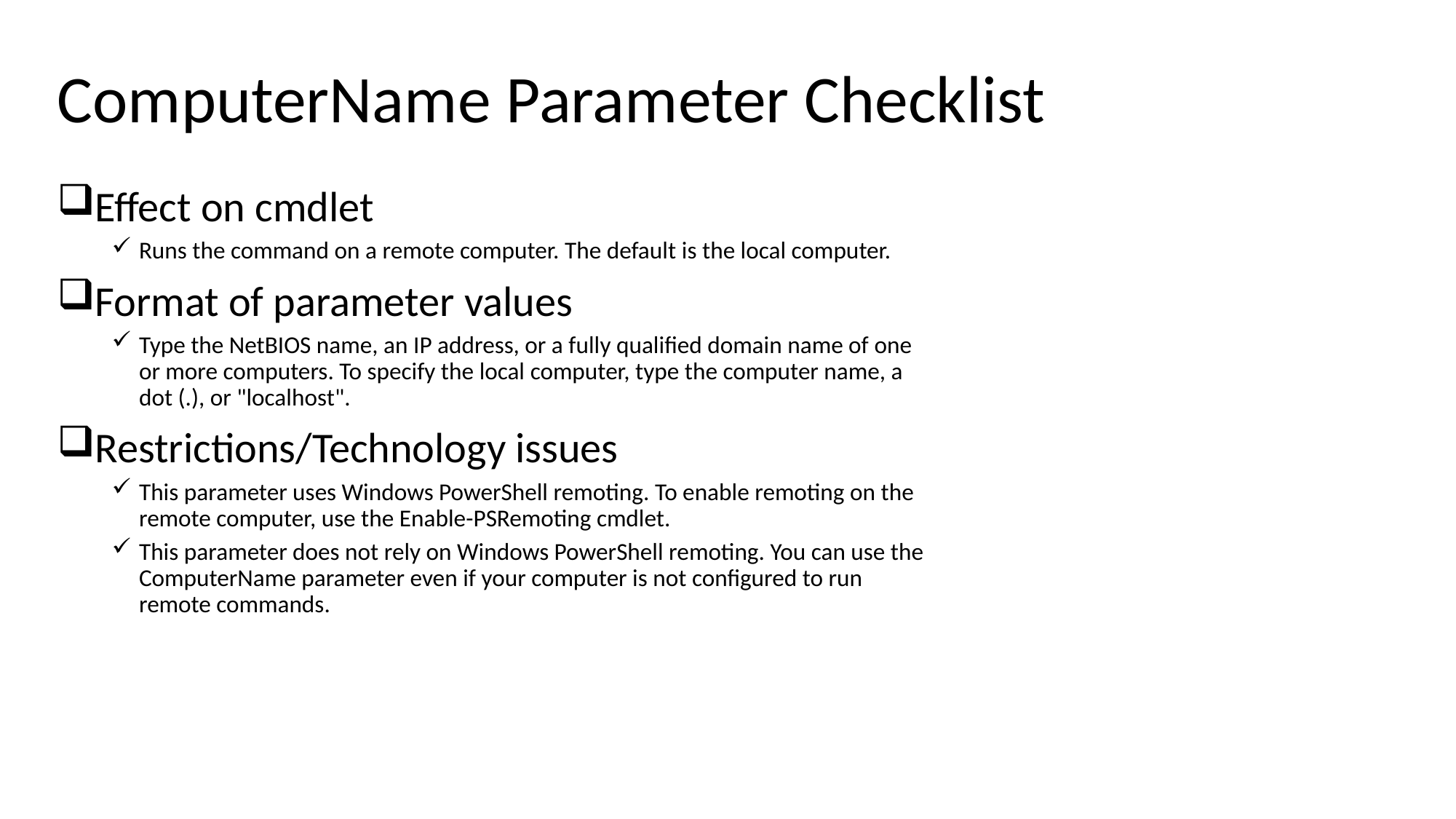

# ComputerName Parameter Checklist
Effect on cmdlet
Runs the command on a remote computer. The default is the local computer.
Format of parameter values
Type the NetBIOS name, an IP address, or a fully qualified domain name of one or more computers. To specify the local computer, type the computer name, a dot (.), or "localhost".
Restrictions/Technology issues
This parameter uses Windows PowerShell remoting. To enable remoting on the remote computer, use the Enable-PSRemoting cmdlet.
This parameter does not rely on Windows PowerShell remoting. You can use the ComputerName parameter even if your computer is not configured to run remote commands.